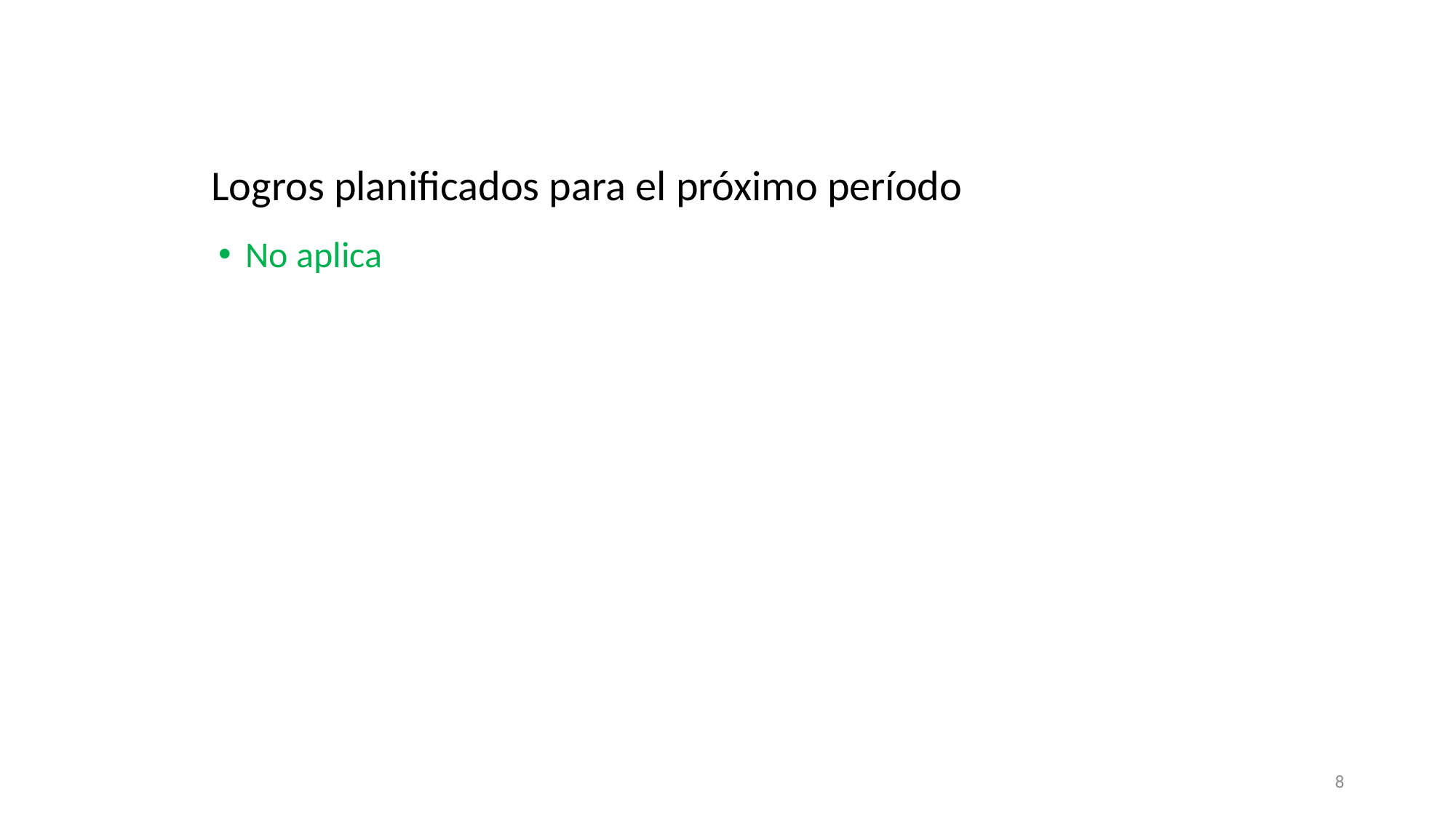

Logros planificados para el próximo período
No aplica
8